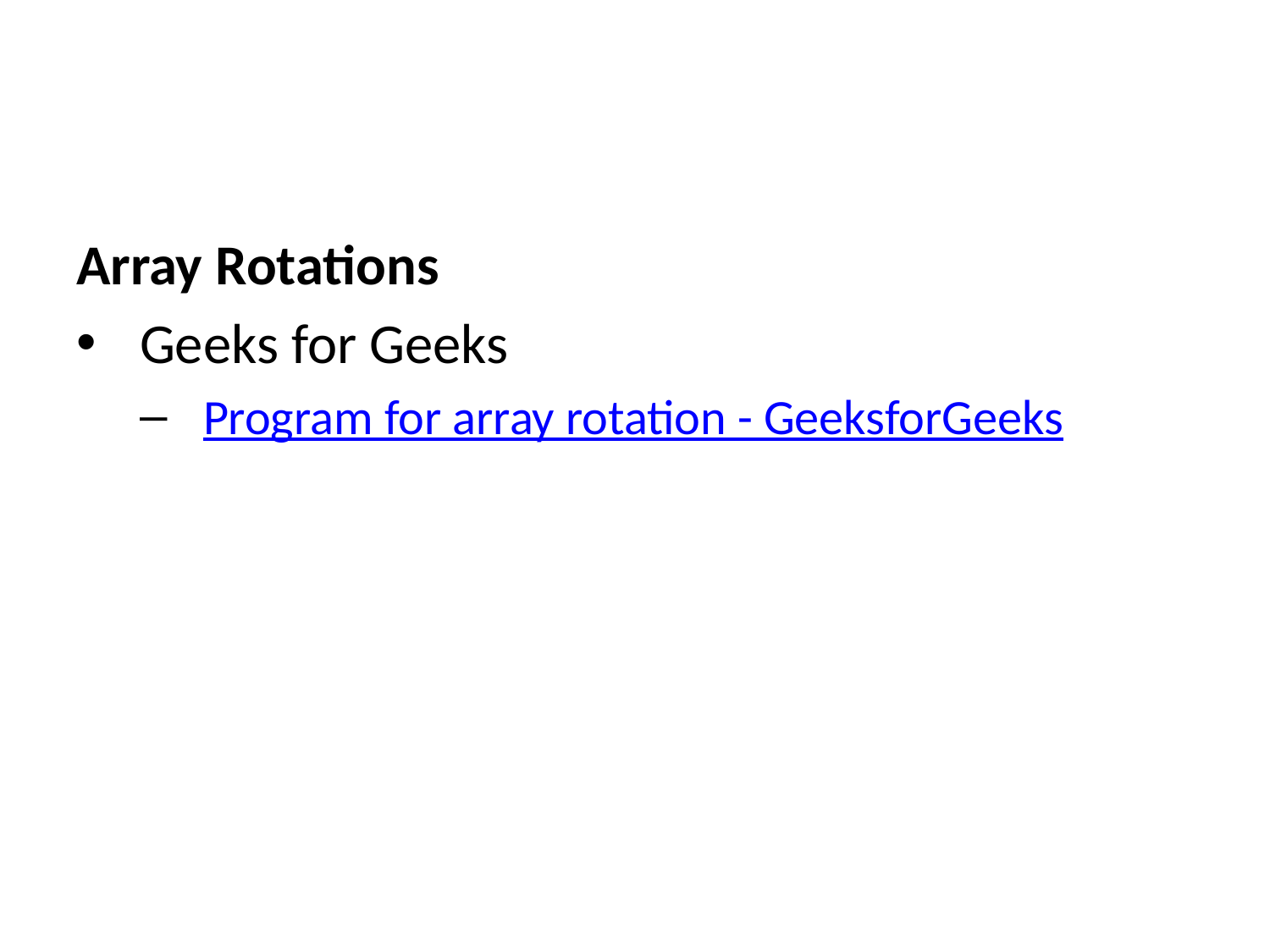

Array Rotations
Geeks for Geeks
Program for array rotation - GeeksforGeeks